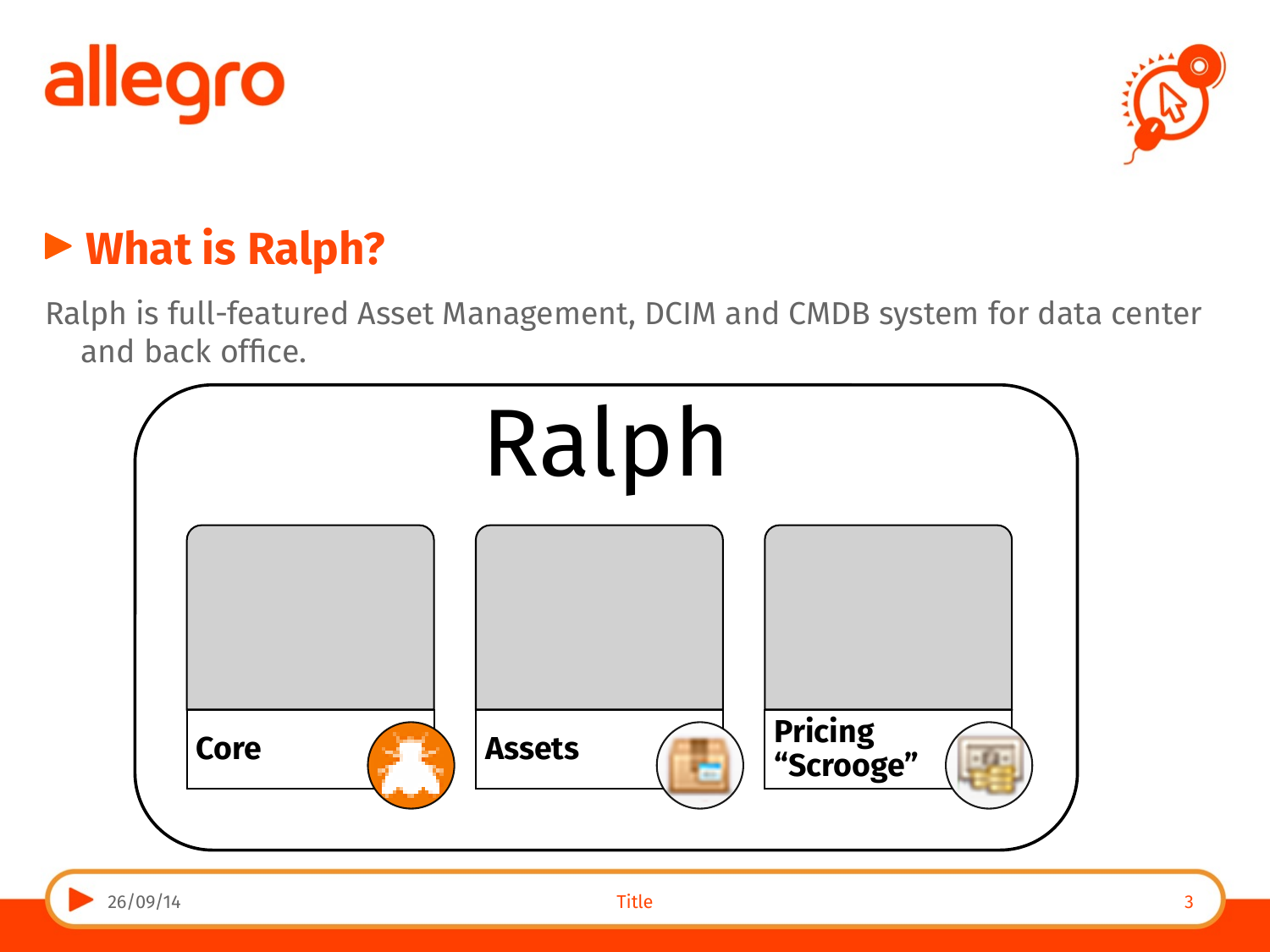

# What is Ralph?
Ralph is full-featured Asset Management, DCIM and CMDB system for data center and back office.
Ralph

Core
Assets
Pricing “Scrooge”
26/09/14
Title
3